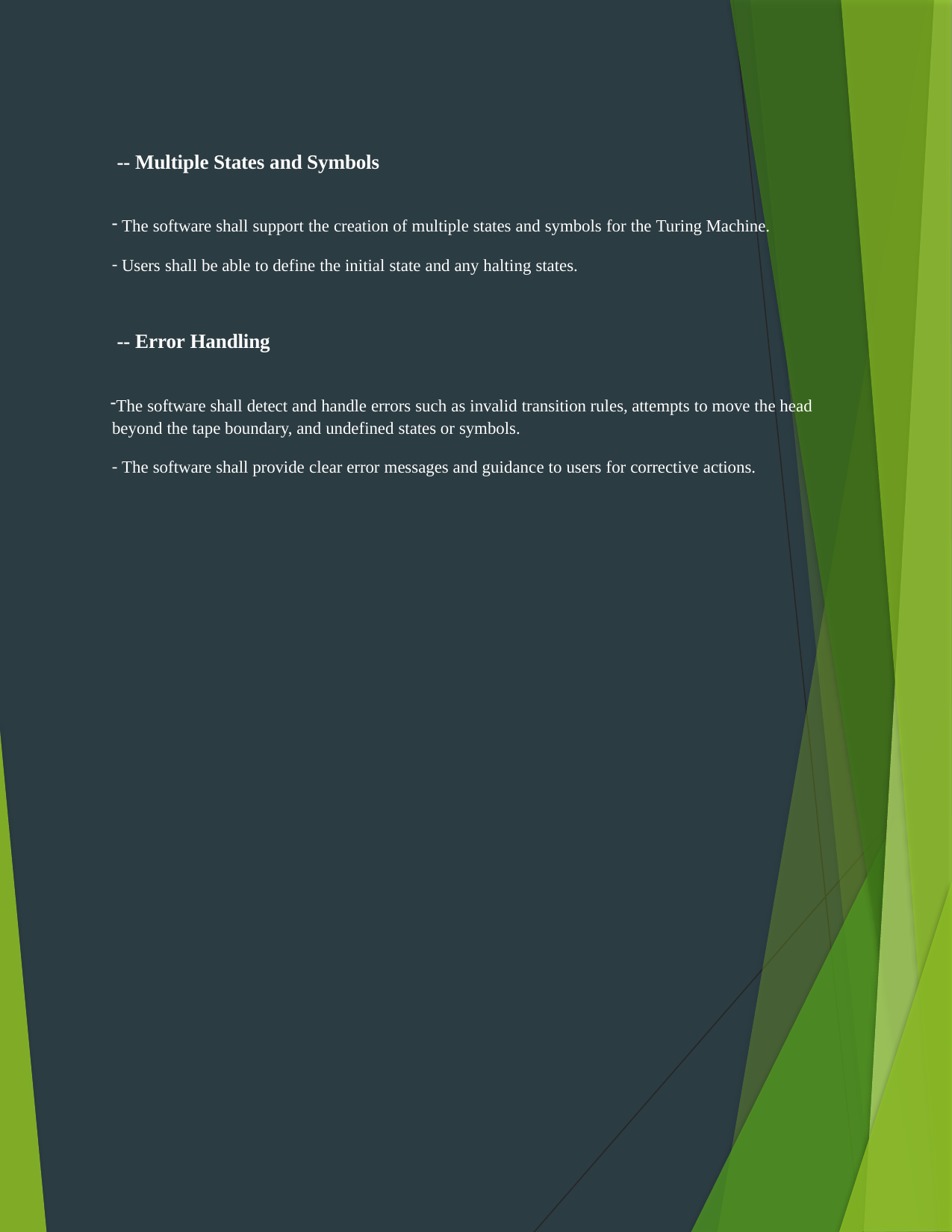

-- Multiple States and Symbols

The software shall support the creation of multiple states and symbols for the Turing Machine.

Users shall be able to define the initial state and any halting states.
-- Error Handling

The software shall detect and handle errors such as invalid transition rules, attempts to move the head  beyond the tape boundary, and undefined states or symbols.

The software shall provide clear error messages and guidance to users for corrective actions.